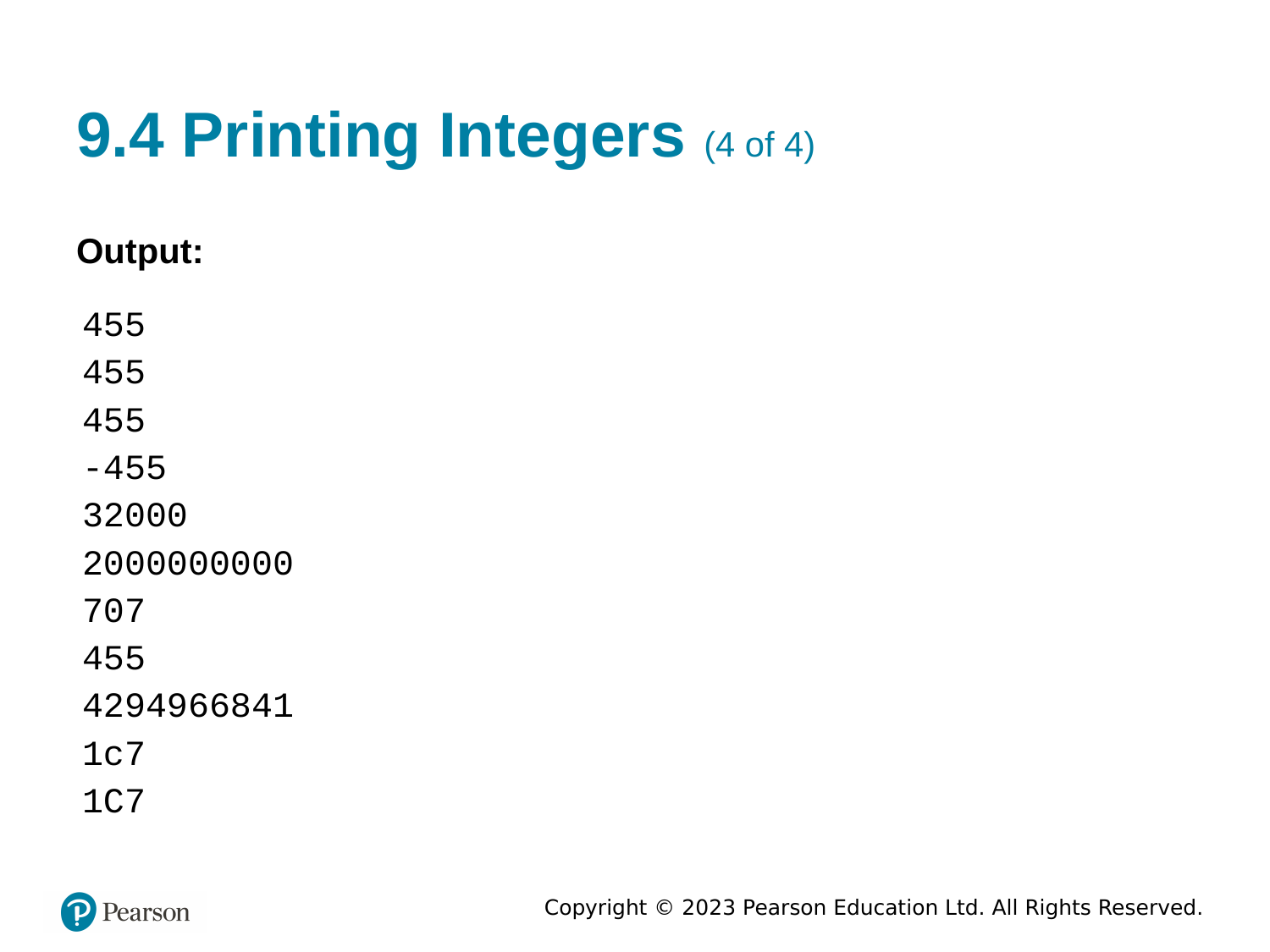

# 9.4 Printing Integers (4 of 4)
Output:
455
455
455
-455
32000
2000000000
707
455
4294966841
1c7
1C7